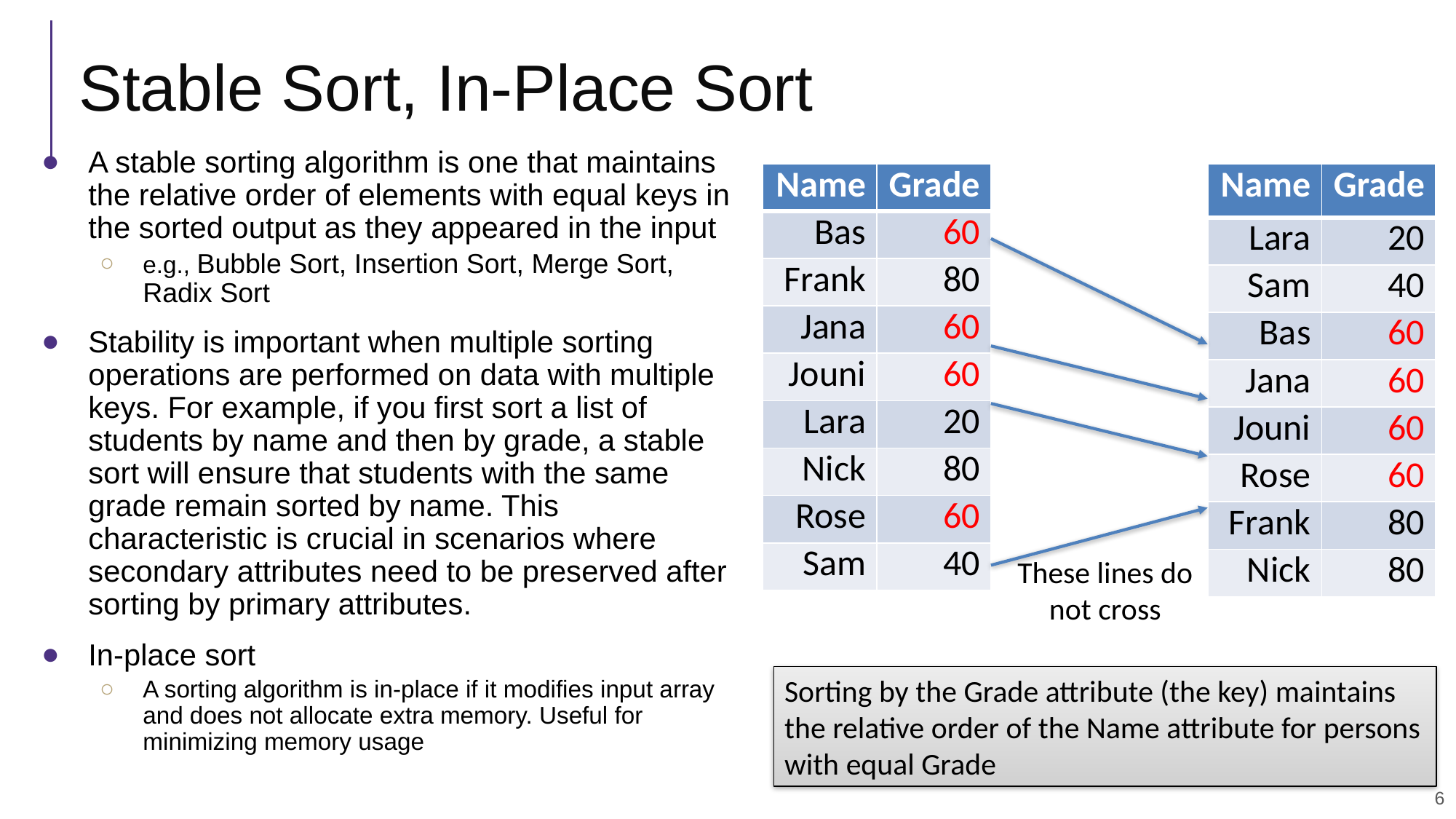

# Stable Sort, In-Place Sort
A stable sorting algorithm is one that maintains the relative order of elements with equal keys in the sorted output as they appeared in the input
e.g., Bubble Sort, Insertion Sort, Merge Sort, Radix Sort
Stability is important when multiple sorting operations are performed on data with multiple keys. For example, if you first sort a list of students by name and then by grade, a stable sort will ensure that students with the same grade remain sorted by name. This characteristic is crucial in scenarios where secondary attributes need to be preserved after sorting by primary attributes.
In-place sort
A sorting algorithm is in-place if it modifies input array and does not allocate extra memory. Useful for minimizing memory usage
| Name | Grade |
| --- | --- |
| Bas | 60 |
| Frank | 80 |
| Jana | 60 |
| Jouni | 60 |
| Lara | 20 |
| Nick | 80 |
| Rose | 60 |
| Sam | 40 |
| Name | Grade |
| --- | --- |
| Lara | 20 |
| Sam | 40 |
| Bas | 60 |
| Jana | 60 |
| Jouni | 60 |
| Rose | 60 |
| Frank | 80 |
| Nick | 80 |
These lines do not cross
Sorting by the Grade attribute (the key) maintains the relative order of the Name attribute for persons with equal Grade